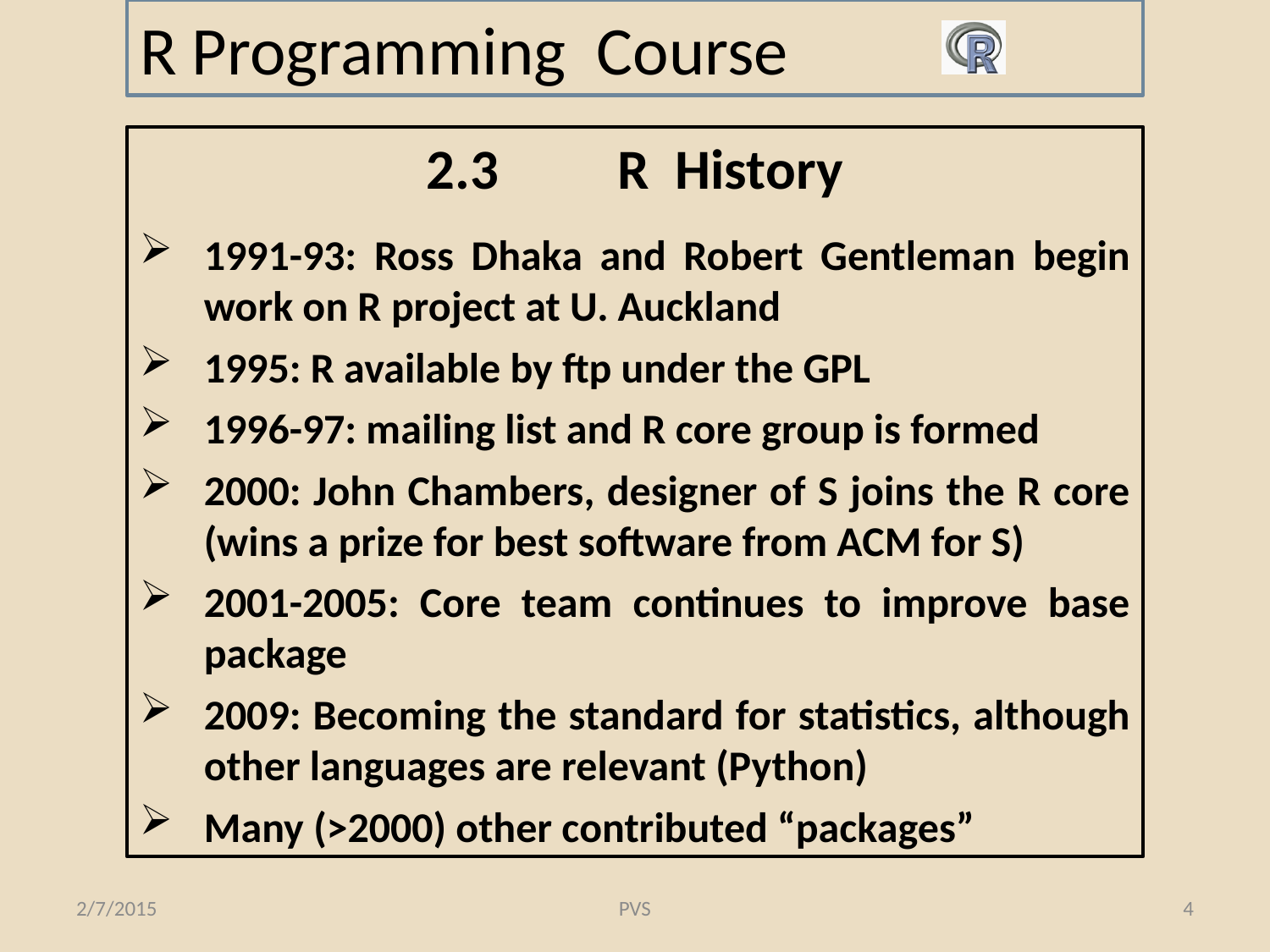

# R Programming  Course

2.3	R  History

1991-93: Ross Dhaka and Robert Gentleman begin work on R project at U. Auckland
1995: R available by ftp under the GPL
1996-97: mailing list and R core group is formed
2000: John Chambers, designer of S joins the R core (wins a prize for best software from ACM for S)
2001-2005: Core team continues to improve base package
2009: Becoming the standard for statistics, although other languages are relevant (Python)
Many (>2000) other contributed “packages”
2/7/2015
PVS
4